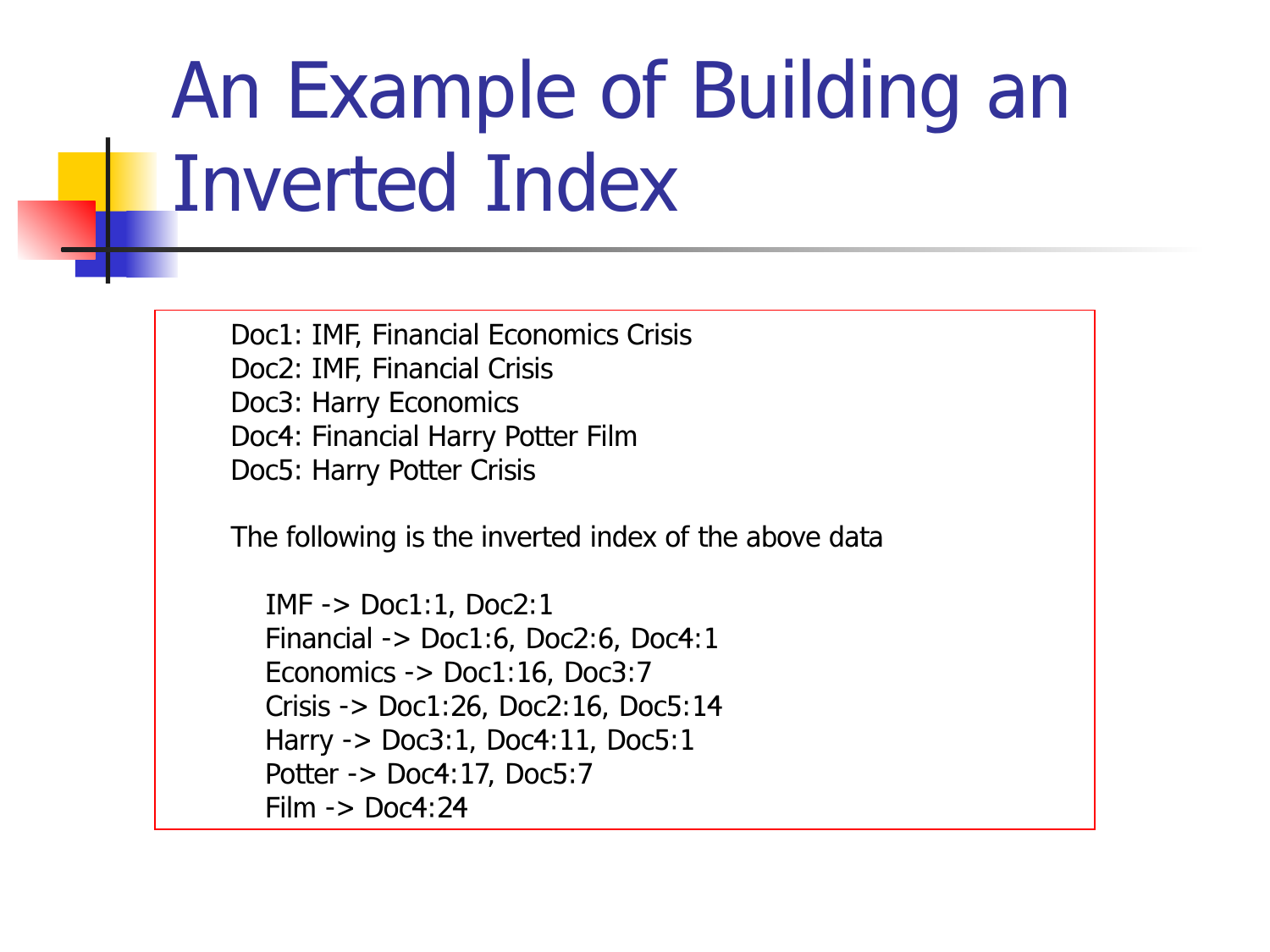

# An Example of Building an Inverted Index

Doc1: IMF, Financial Economics Crisis
Doc2: IMF, Financial Crisis
Doc3: Harry Economics
Doc4: Financial Harry Potter Film
Doc5: Harry Potter Crisis
The following is the inverted index of the above data
    IMF -> Doc1:1, Doc2:1
    Financial -> Doc1:6, Doc2:6, Doc4:1
    Economics -> Doc1:16, Doc3:7
    Crisis -> Doc1:26, Doc2:16, Doc5:14
    Harry -> Doc3:1, Doc4:11, Doc5:1
    Potter -> Doc4:17, Doc5:7
    Film -> Doc4:24